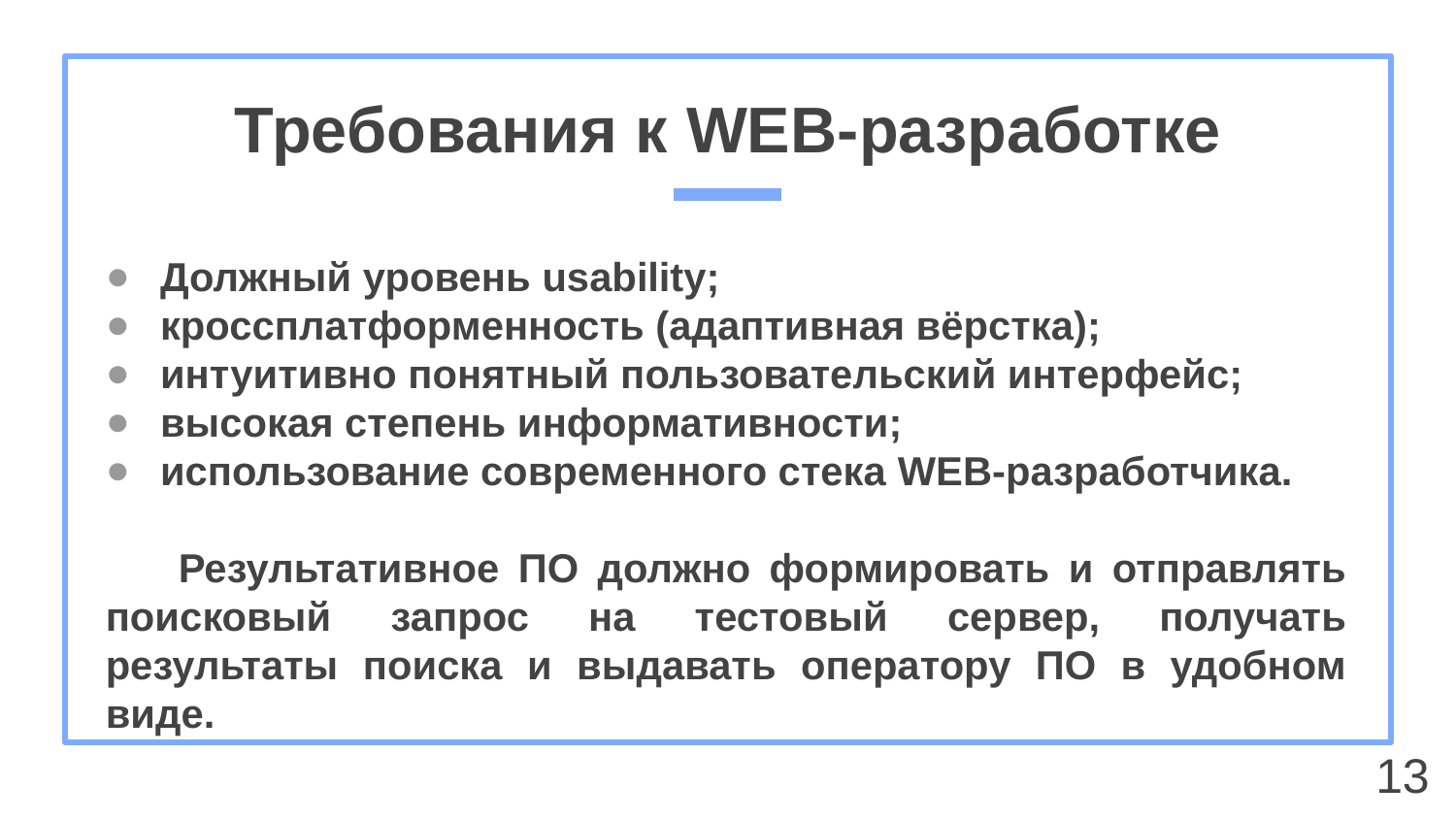

# Требования к WEB-разработке
Должный уровень usability;
кроссплатформенность (адаптивная вёрстка);
интуитивно понятный пользовательский интерфейс;
высокая степень информативности;
использование современного стека WEB-разработчика.

Результативное ПО должно формировать и отправлять поисковый запрос на тестовый сервер, получать результаты поиска и выдавать оператору ПО в удобном виде.
13